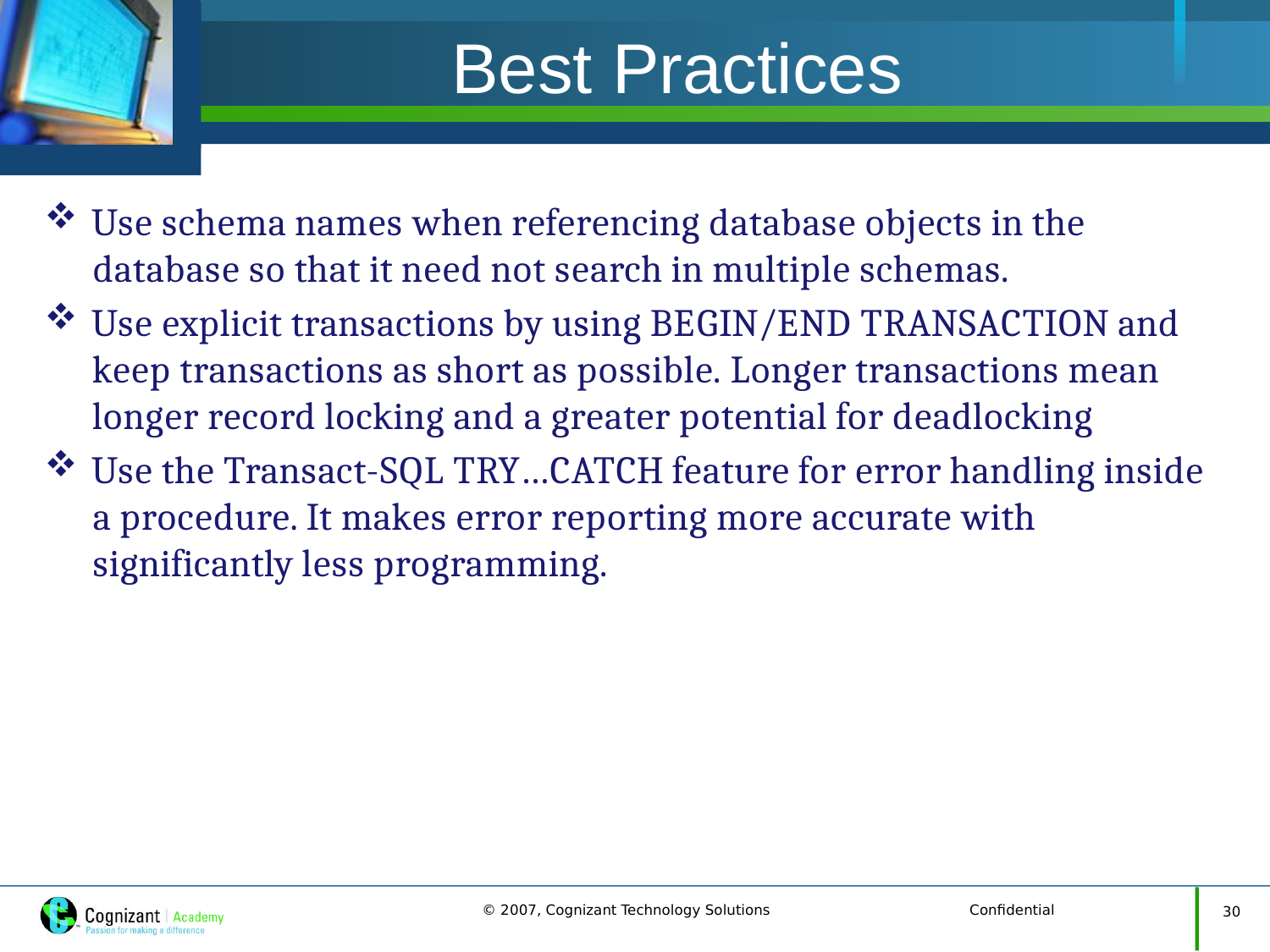

# Best Practices
Use schema names when referencing database objects in the database so that it need not search in multiple schemas.
Use explicit transactions by using BEGIN/END TRANSACTION and keep transactions as short as possible. Longer transactions mean longer record locking and a greater potential for deadlocking
Use the Transact-SQL TRY…CATCH feature for error handling inside a procedure. It makes error reporting more accurate with significantly less programming.
30